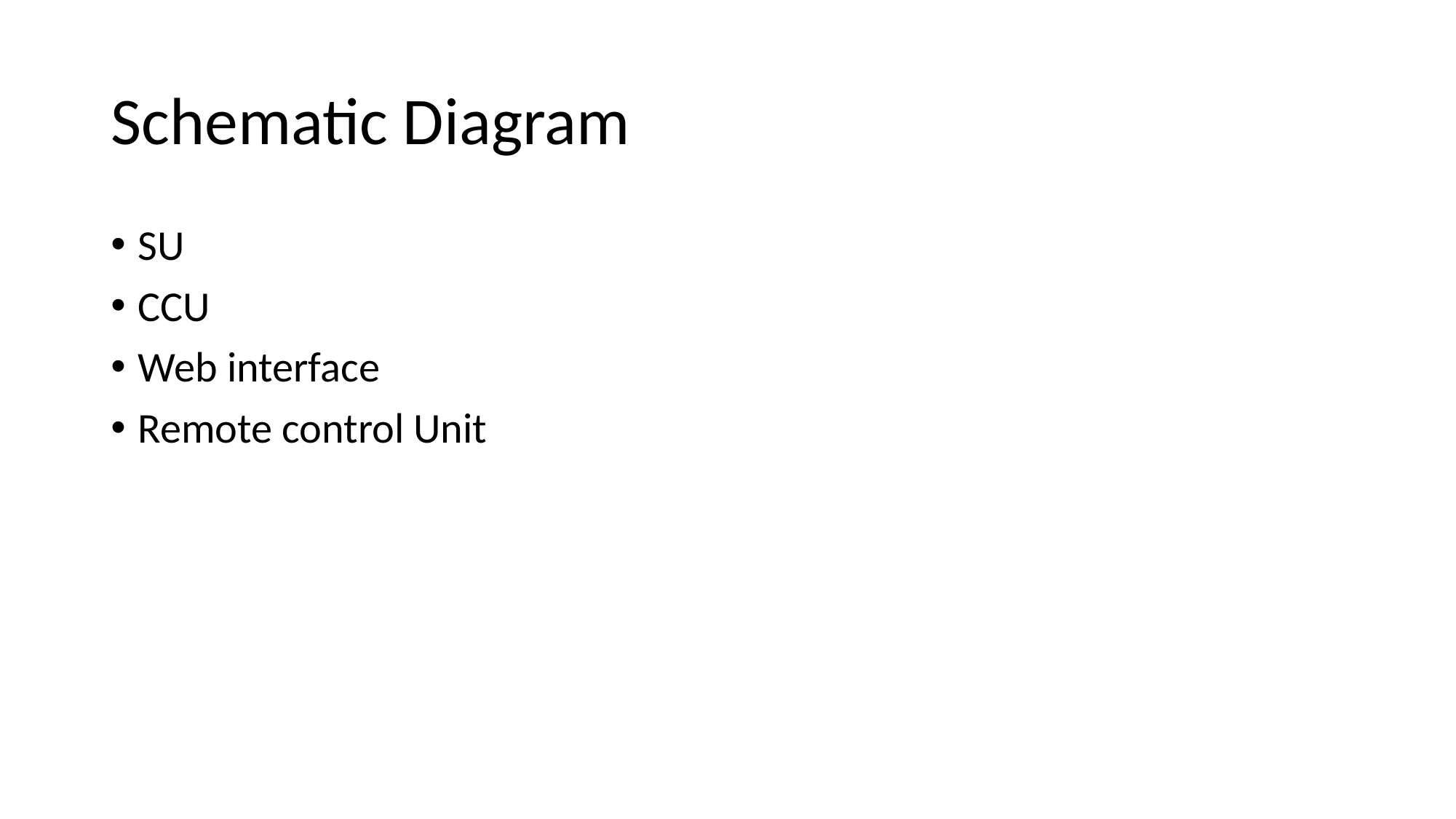

# Schematic Diagram
SU
CCU
Web interface
Remote control Unit